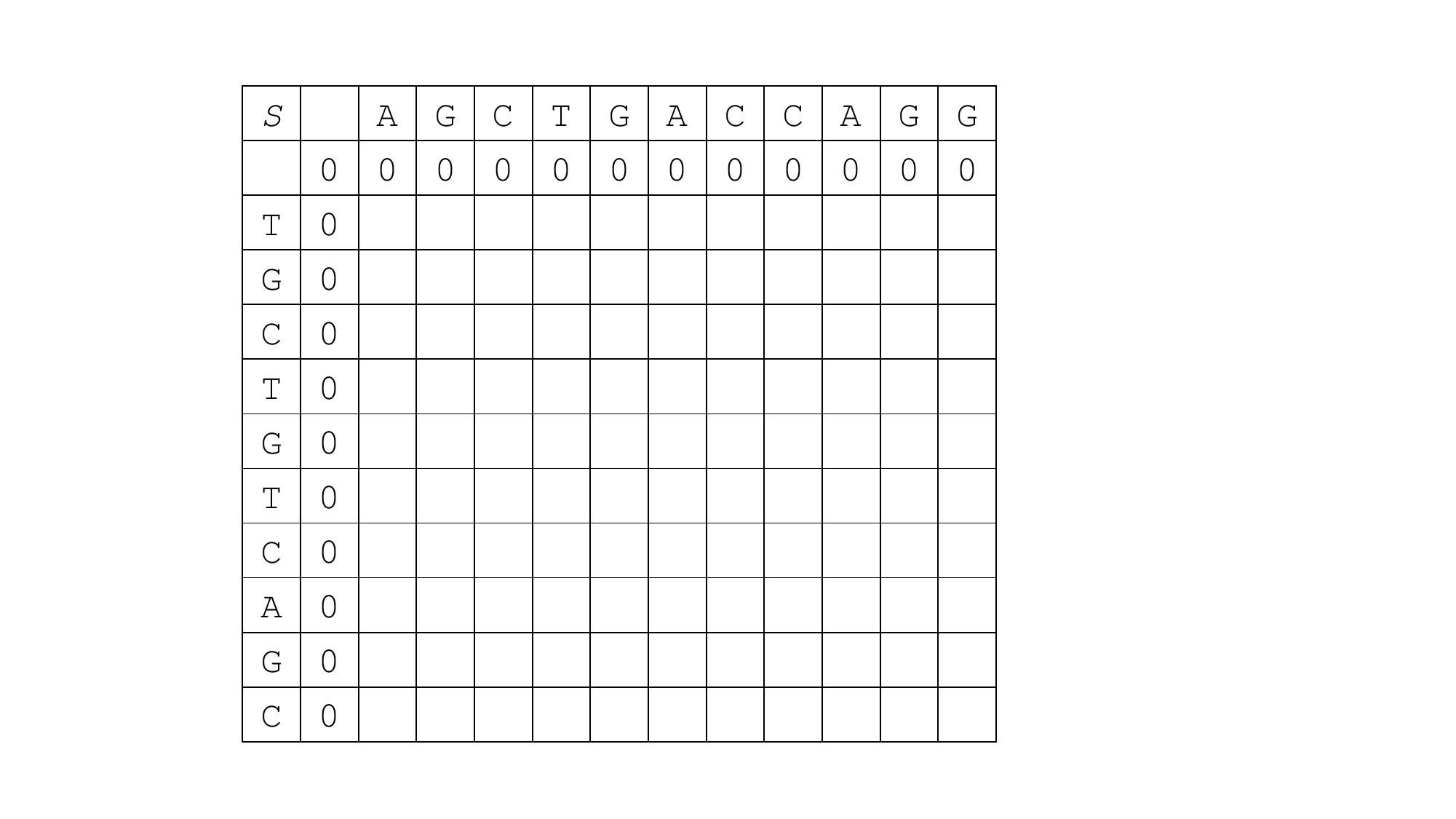

| S |  | A | G | C | T | G | A | C | C | A | G | G |
| --- | --- | --- | --- | --- | --- | --- | --- | --- | --- | --- | --- | --- |
|  | 0 | 0 | 0 | 0 | 0 | 0 | 0 | 0 | 0 | 0 | 0 | 0 |
| T | 0 |  |  |  |  |  |  |  |  |  |  |  |
| G | 0 |  |  |  |  |  |  |  |  |  |  |  |
| C | 0 |  |  |  |  |  |  |  |  |  |  |  |
| T | 0 |  |  |  |  |  |  |  |  |  |  |  |
| G | 0 |  |  |  |  |  |  |  |  |  |  |  |
| T | 0 |  |  |  |  |  |  |  |  |  |  |  |
| C | 0 |  |  |  |  |  |  |  |  |  |  |  |
| A | 0 |  |  |  |  |  |  |  |  |  |  |  |
| G | 0 |  |  |  |  |  |  |  |  |  |  |  |
| C | 0 |  |  |  |  |  |  |  |  |  |  |  |